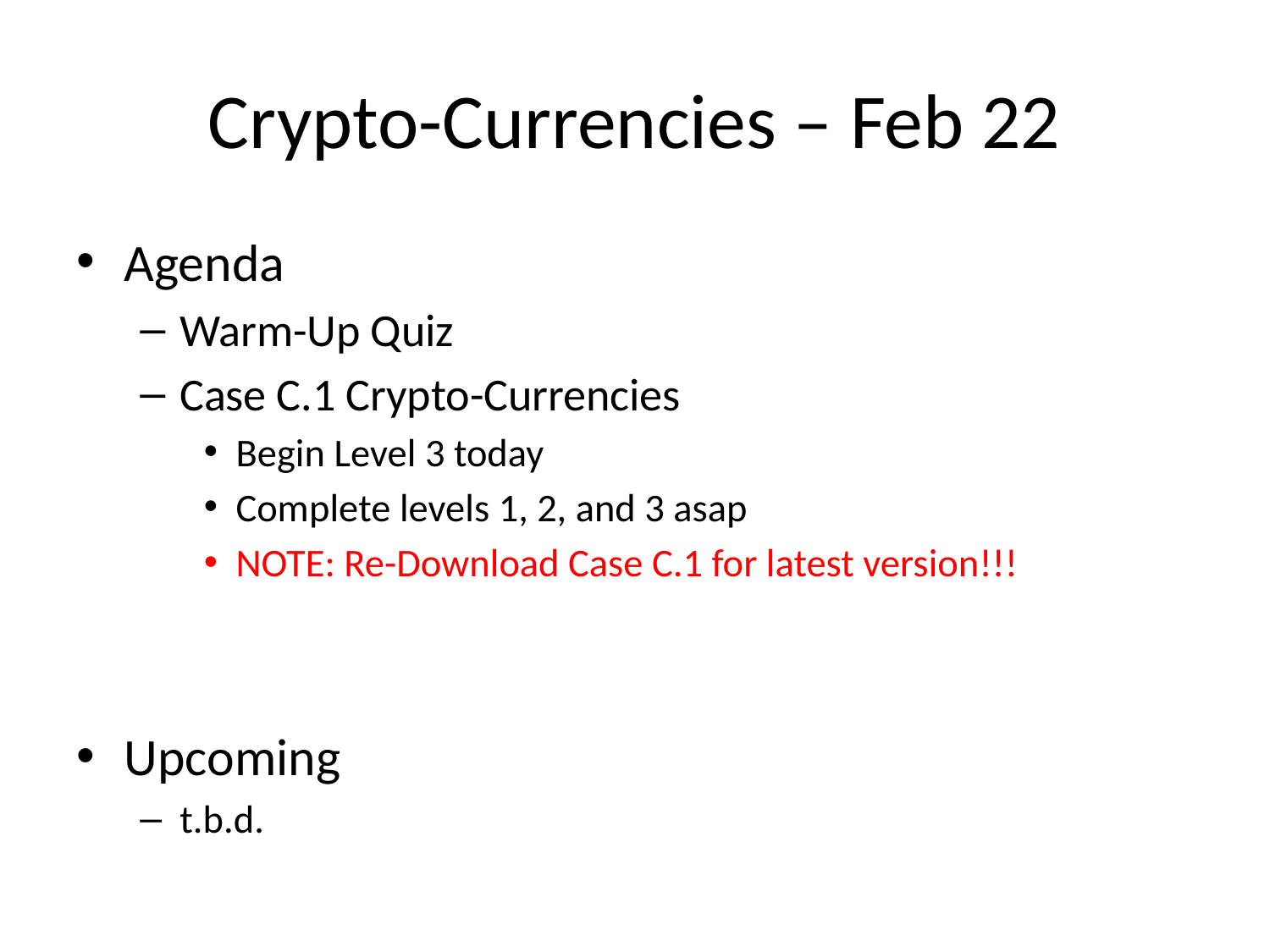

# Crypto-Currencies – Feb 22
Agenda
Warm-Up Quiz
Case C.1 Crypto-Currencies
Begin Level 3 today
Complete levels 1, 2, and 3 asap
NOTE: Re-Download Case C.1 for latest version!!!

Upcoming
t.b.d.